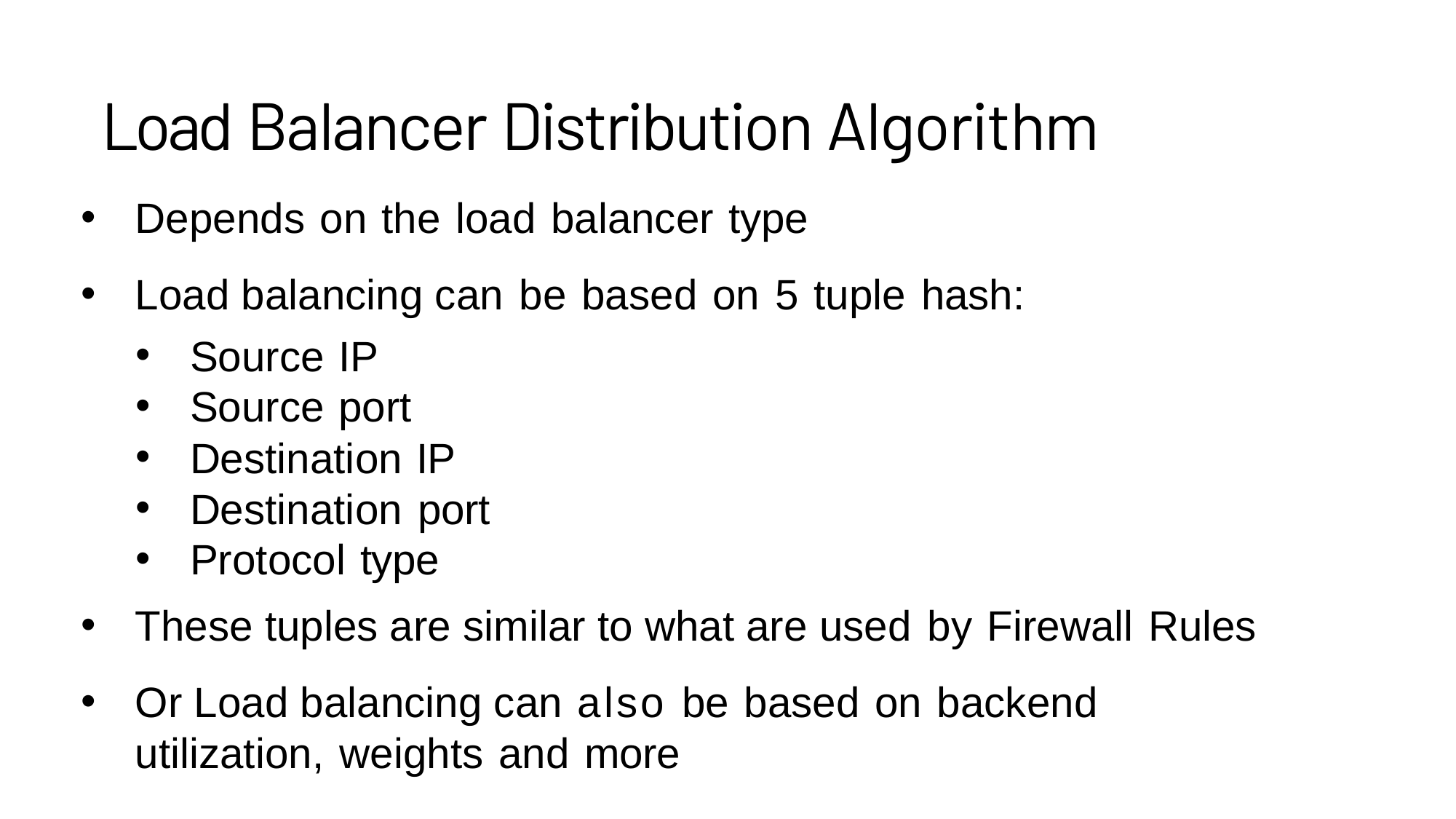

# Load Balancer Distribution Algorithm
Depends on the load balancer type
Load balancing can be based on 5 tuple hash:
Source IP
Source port
Destination IP
Destination port
Protocol type
These tuples are similar to what are used by Firewall Rules
Or Load balancing can also be based on backend utilization, weights and more